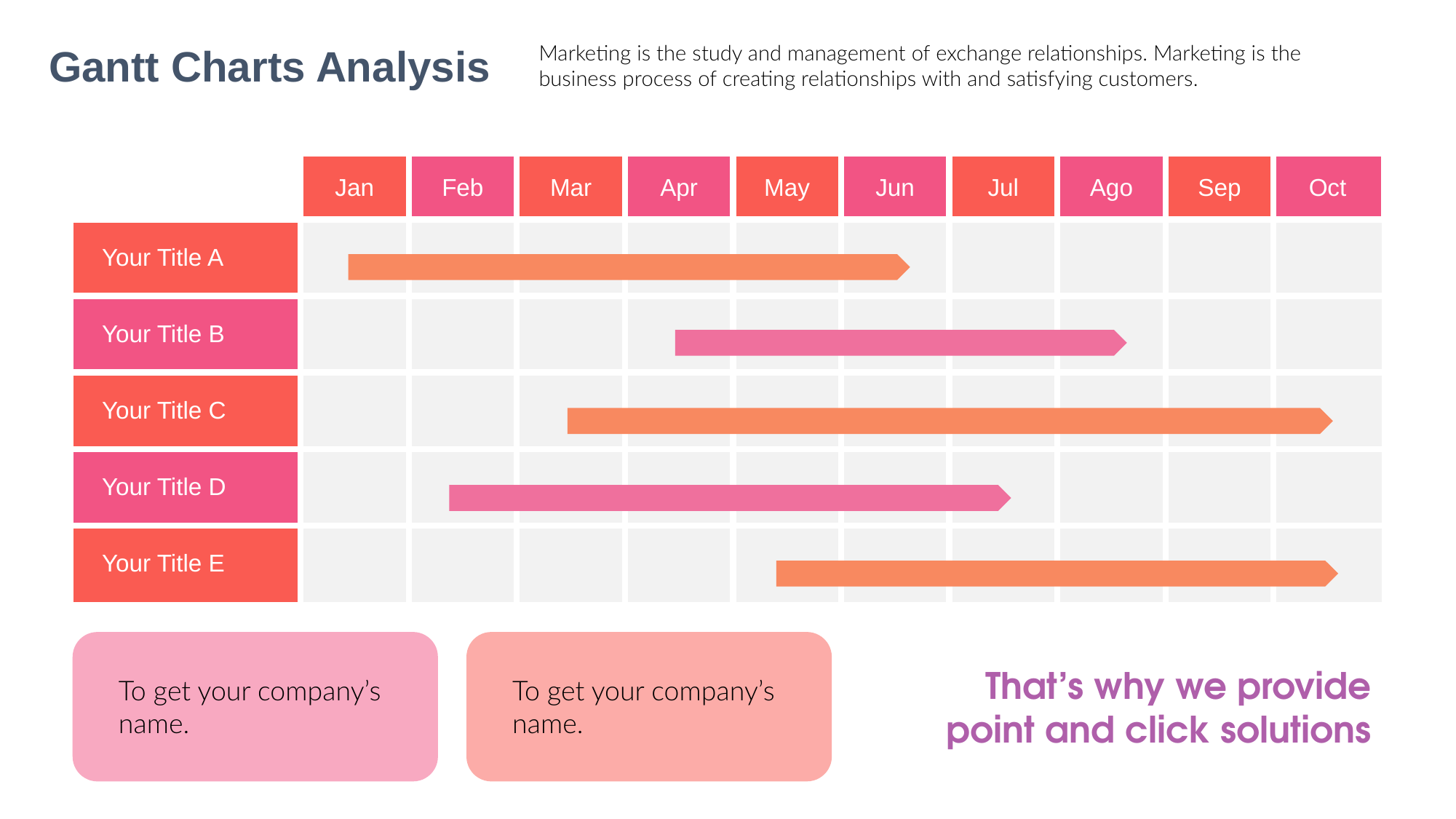

Gantt Charts Analysis
Marketing is the study and management of exchange relationships. Marketing is the business process of creating relationships with and satisfying customers.
|  | Jan | Feb | Mar | Apr | May | Jun | Jul | Ago | Sep | Oct |
| --- | --- | --- | --- | --- | --- | --- | --- | --- | --- | --- |
| Your Title A |  |  |  |  |  |  |  |  |  |  |
| Your Title B |  |  |  |  |  |  |  |  |  |  |
| Your Title C |  |  |  |  |  |  |  |  |  |  |
| Your Title D |  |  |  |  |  |  |  |  |  |  |
| Your Title E |  |  |  |  |  |  |  |  |  |  |

That’s why we provide point and click solutions
To get your company’s name.
To get your company’s name.